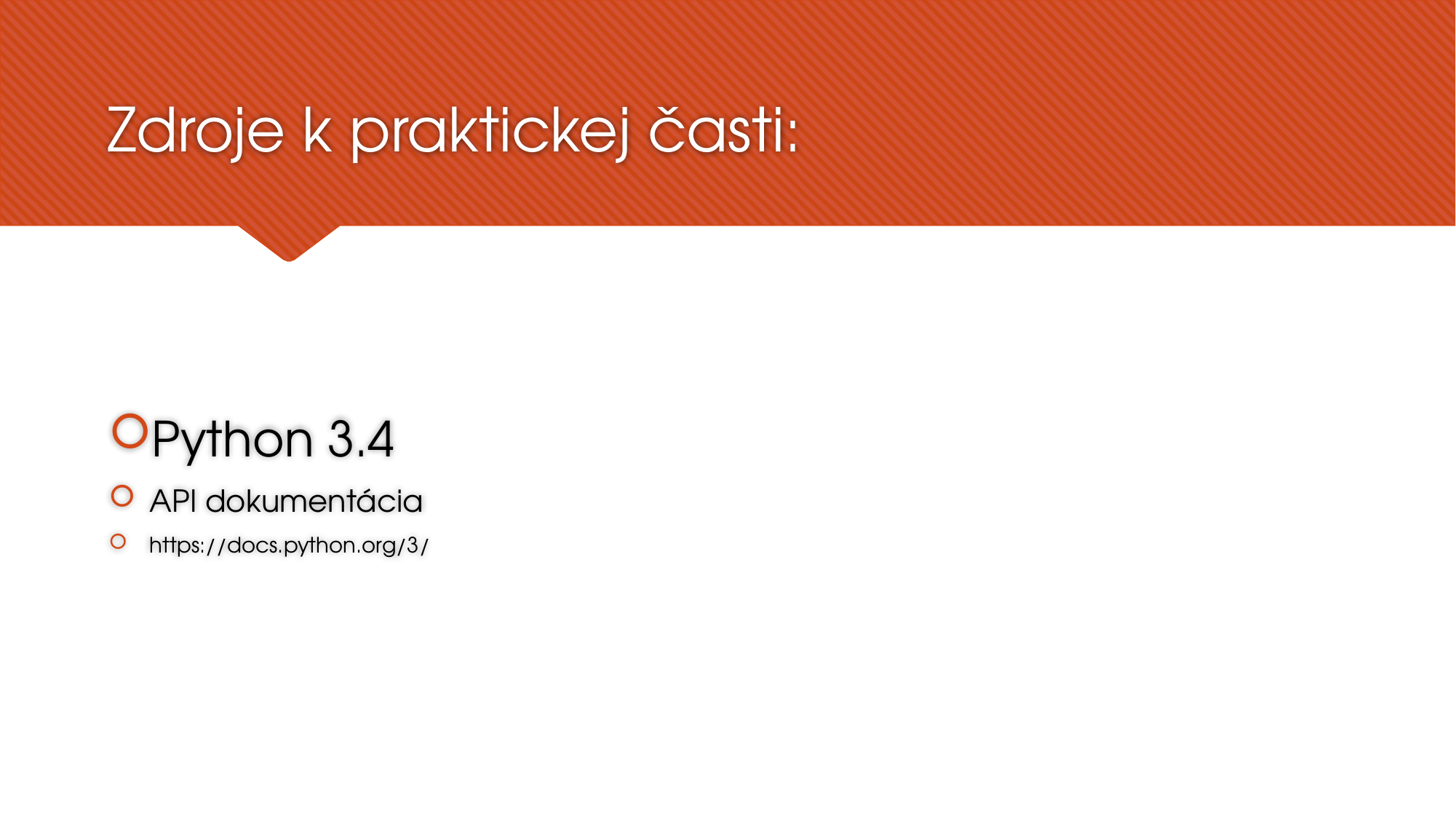

# Zdroje k praktickej časti:
Python 3.4
API dokumentácia
https://docs.python.org/3/